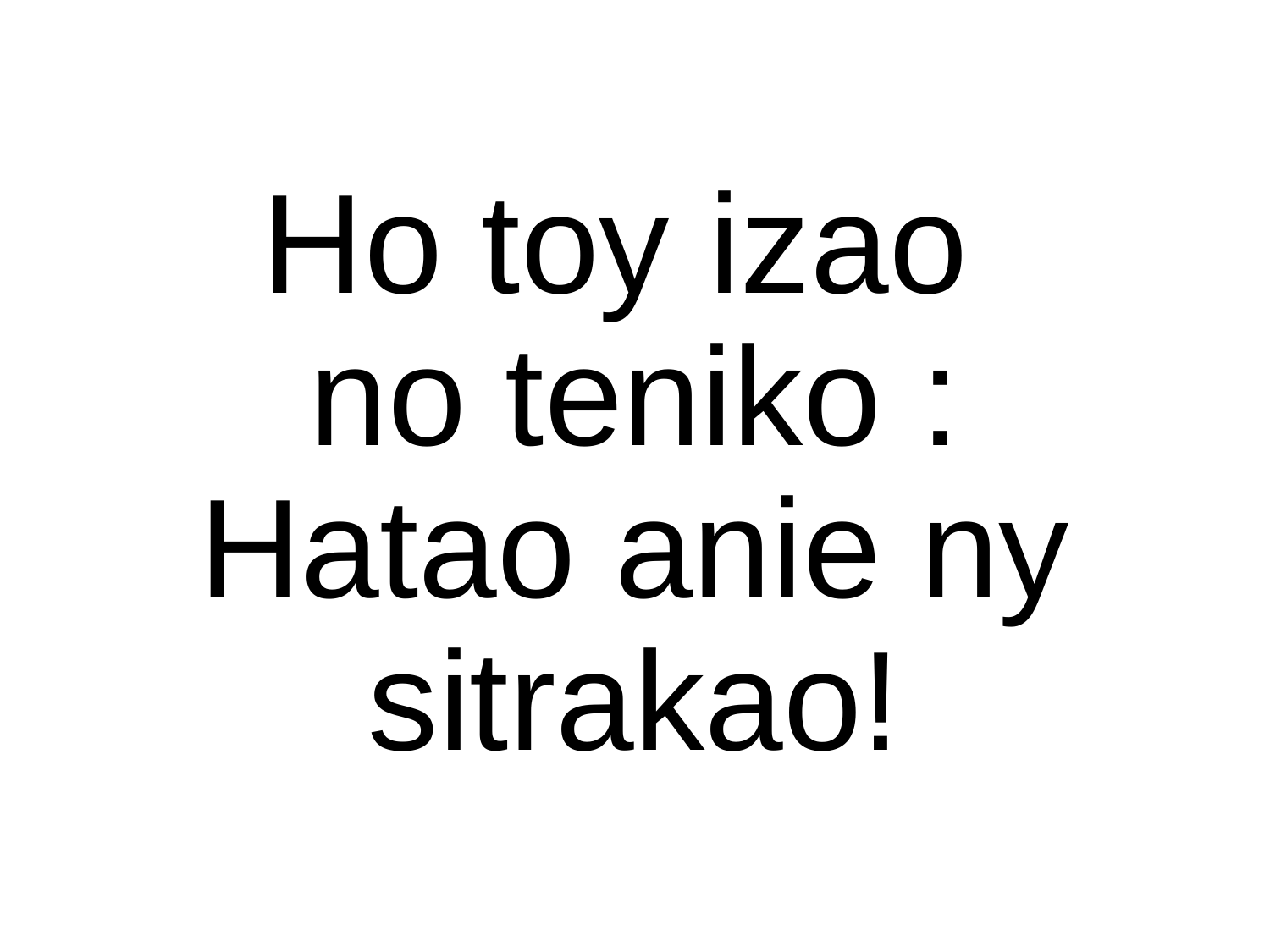

Ho toy izao
no teniko :
Hatao anie ny sitrakao!